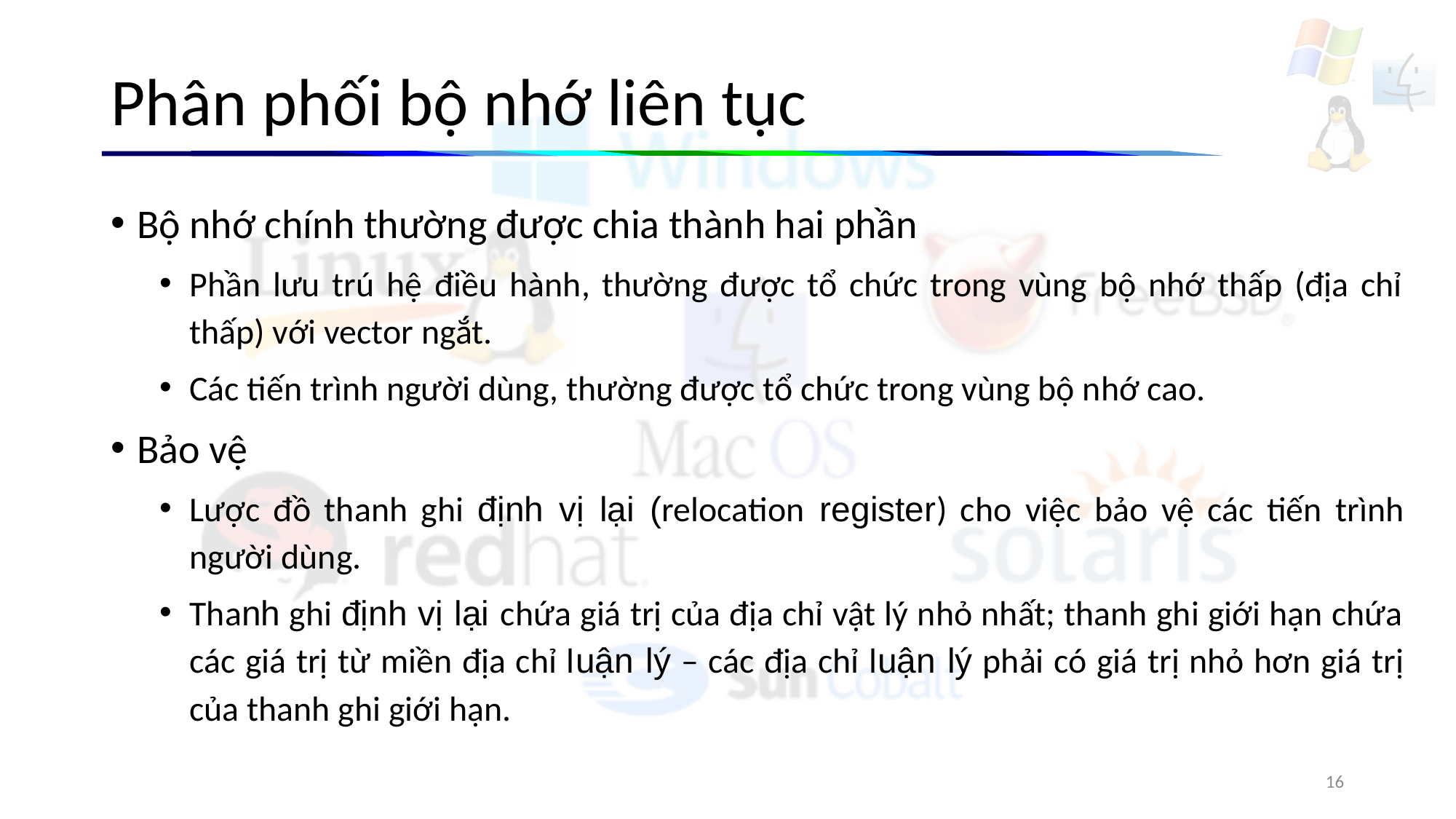

# Phân phối bộ nhớ liên tục
Bộ nhớ chính thường được chia thành hai phần
Phần lưu trú hệ điều hành, thường được tổ chức trong vùng bộ nhớ thấp (địa chỉ thấp) với vector ngắt.
Các tiến trình người dùng, thường được tổ chức trong vùng bộ nhớ cao.
Bảo vệ
Lược đồ thanh ghi định vị lại (relocation register) cho việc bảo vệ các tiến trình người dùng.
Thanh ghi định vị lại chứa giá trị của địa chỉ vật lý nhỏ nhất; thanh ghi giới hạn chứa các giá trị từ miền địa chỉ luận lý – các địa chỉ luận lý phải có giá trị nhỏ hơn giá trị của thanh ghi giới hạn.
16